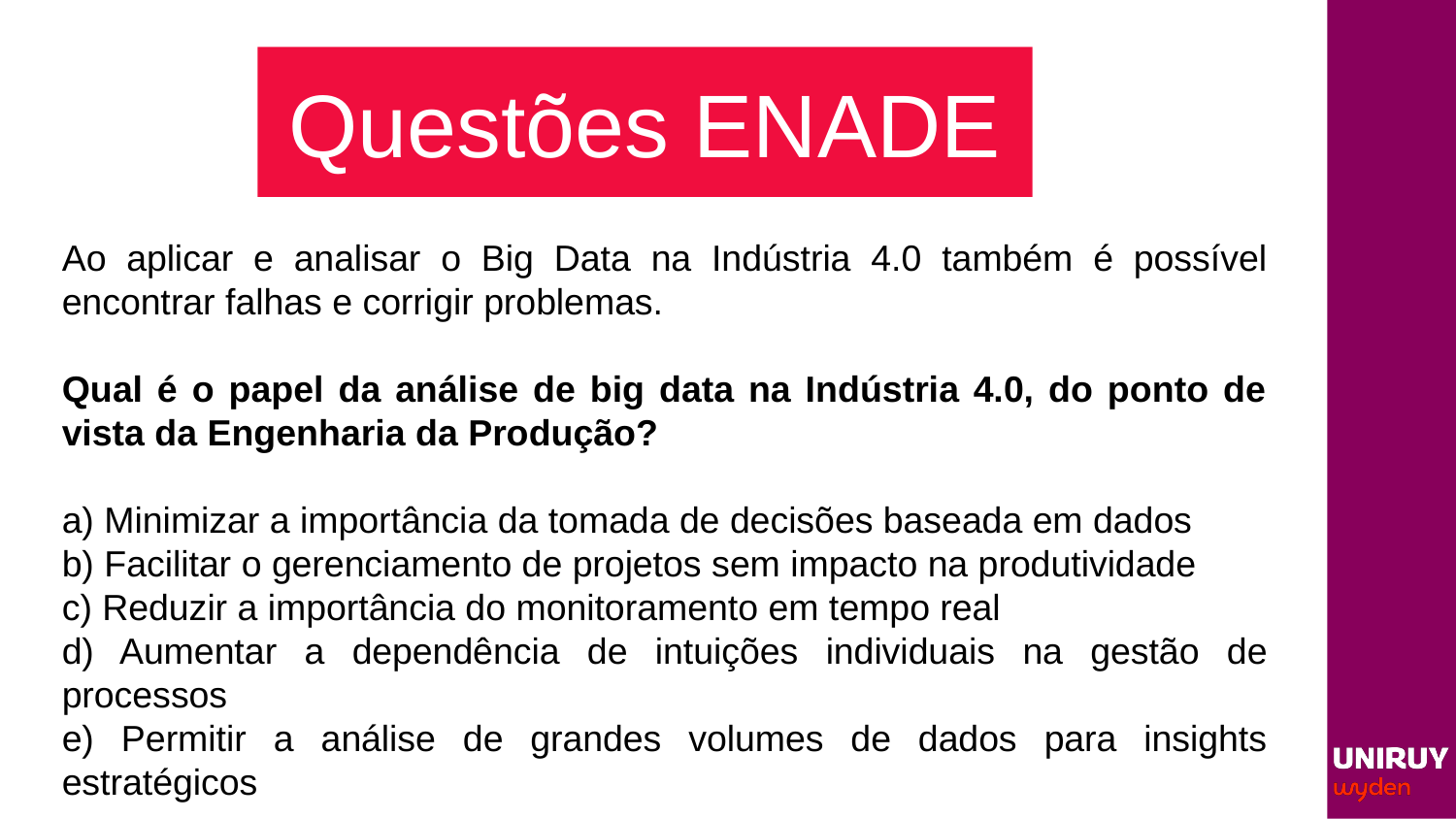

# Questões ENADE
Ao aplicar e analisar o Big Data na Indústria 4.0 também é possível encontrar falhas e corrigir problemas.

Qual é o papel da análise de big data na Indústria 4.0, do ponto de vista da Engenharia da Produção?

a) Minimizar a importância da tomada de decisões baseada em dados
b) Facilitar o gerenciamento de projetos sem impacto na produtividade
c) Reduzir a importância do monitoramento em tempo real
d) Aumentar a dependência de intuições individuais na gestão de processos
e) Permitir a análise de grandes volumes de dados para insights estratégicos